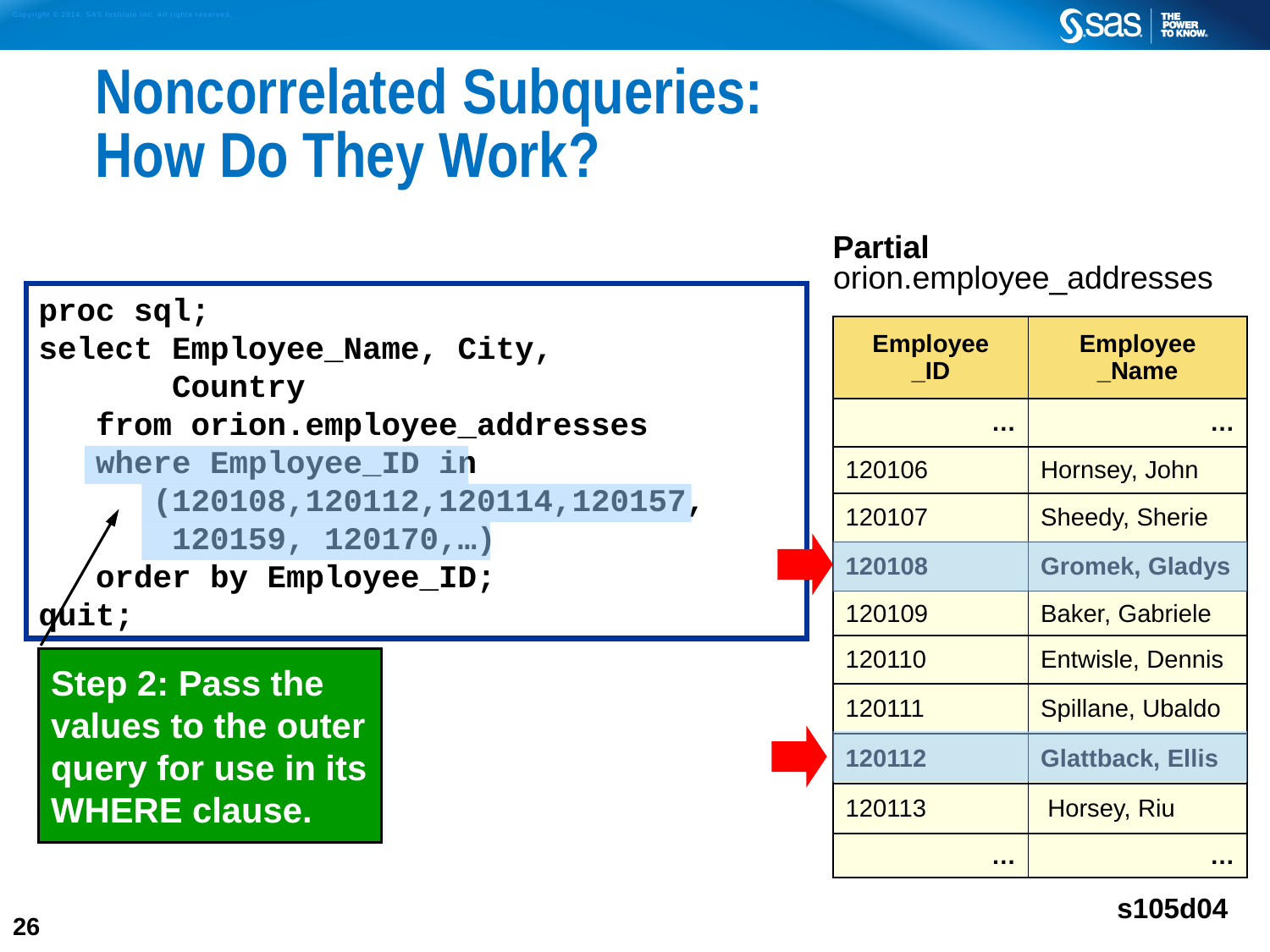

# Noncorrelated Subqueries: How Do They Work?
Partial
| orion.employee\_addresses |  |
| --- | --- |
| Employee \_ID | Employee \_Name |
| … | … |
| 120106 | Hornsey, John |
| 120107 | Sheedy, Sherie |
| 120108 | Gromek, Gladys |
| 120109 | Baker, Gabriele |
| 120110 | Entwisle, Dennis |
| 120111 | Spillane, Ubaldo |
| 120112 | Glattback, Ellis |
| 120113 | Horsey, Riu |
| … | … |
proc sql;
select Employee_Name, City,
       Country
   from orion.employee_addresses
   where Employee_ID in
      (120108,120112,120114,120157,
       120159, 120170,…)
   order by Employee_ID;
quit;

Step 2: Pass the values to the outer
query for use in its WHERE clause.

s105d04